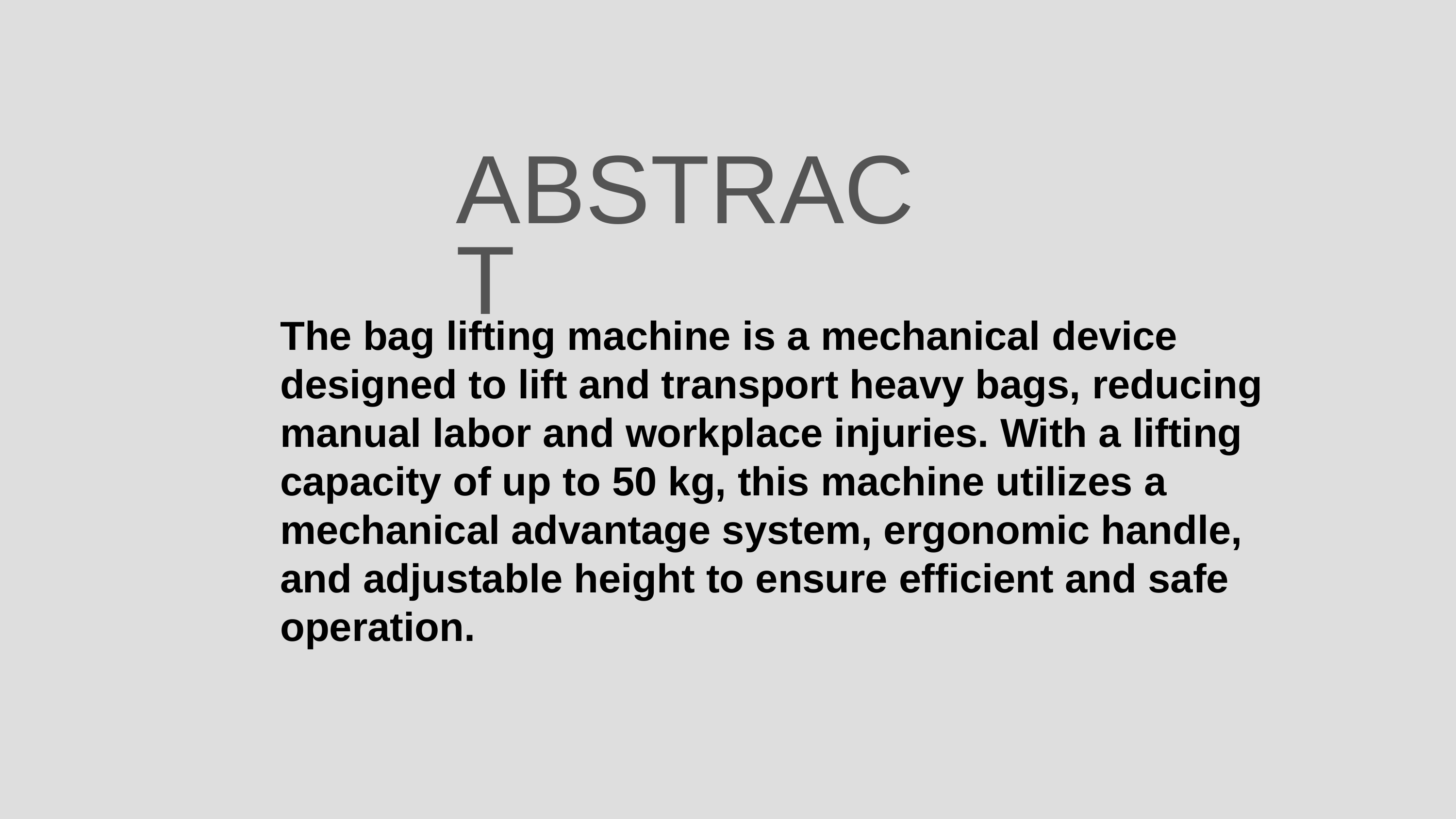

ABSTRACT
The bag lifting machine is a mechanical device designed to lift and transport heavy bags, reducing manual labor and workplace injuries. With a lifting capacity of up to 50 kg, this machine utilizes a mechanical advantage system, ergonomic handle, and adjustable height to ensure efficient and safe operation.